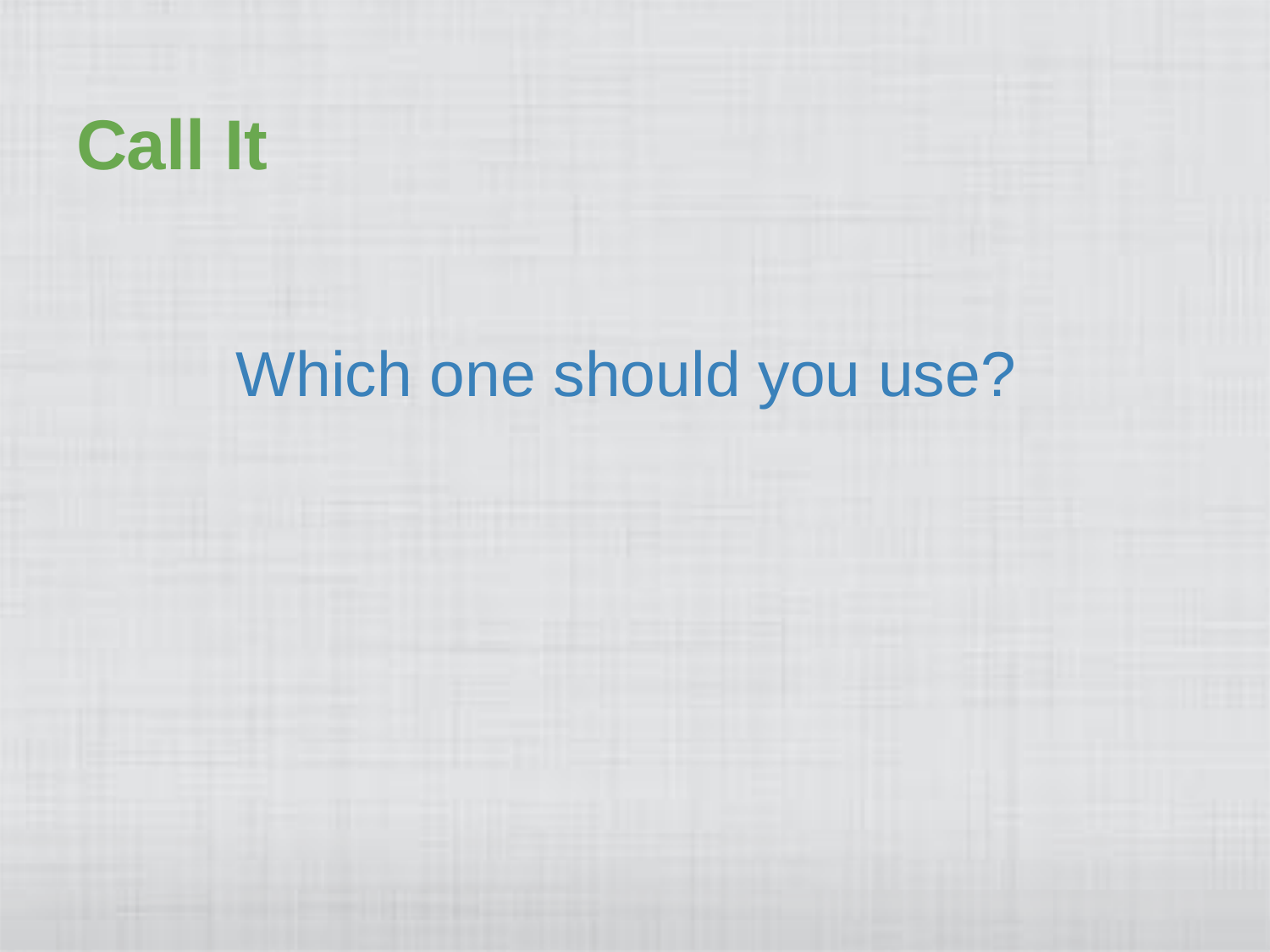

# Call It
Which one should you use?